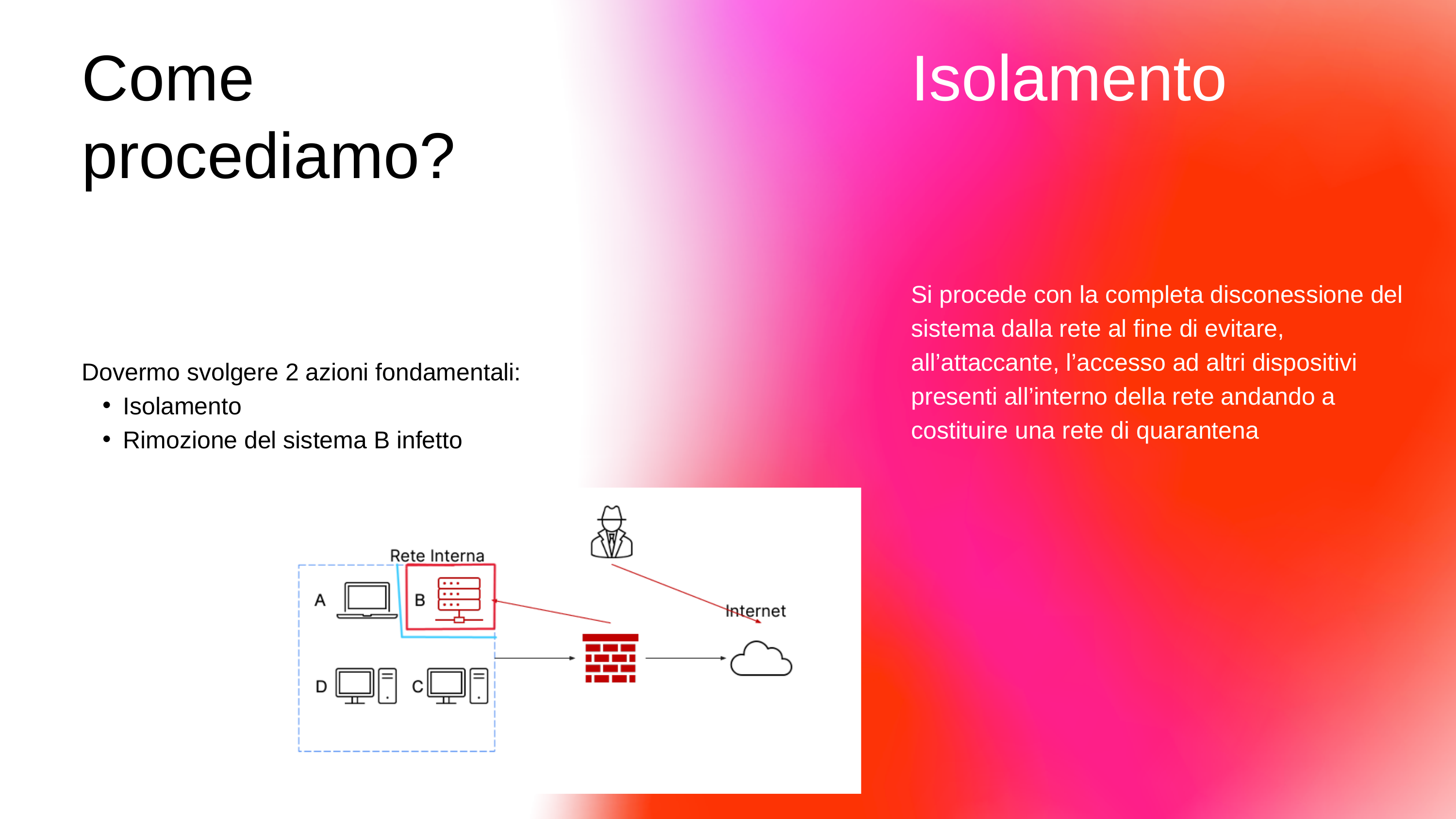

Come procediamo?
Dovermo svolgere 2 azioni fondamentali:
Isolamento
Rimozione del sistema B infetto
Isolamento
Si procede con la completa disconessione del sistema dalla rete al fine di evitare, all’attaccante, l’accesso ad altri dispositivi presenti all’interno della rete andando a costituire una rete di quarantena